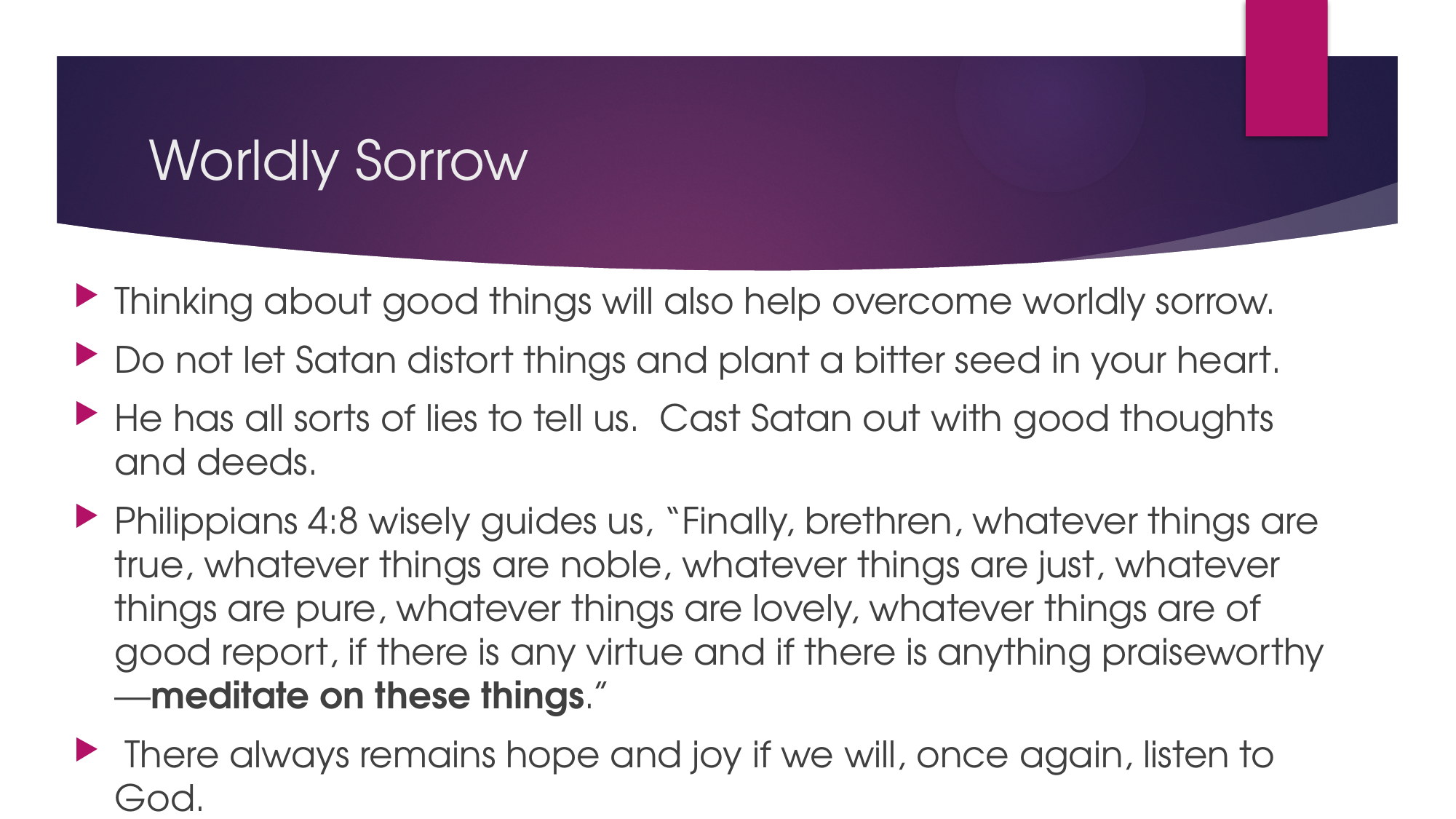

# Worldly Sorrow
Thinking about good things will also help overcome worldly sorrow.
Do not let Satan distort things and plant a bitter seed in your heart.
He has all sorts of lies to tell us.  Cast Satan out with good thoughts and deeds.
Philippians 4:8 wisely guides us, “Finally, brethren, whatever things are true, whatever things are noble, whatever things are just, whatever things are pure, whatever things are lovely, whatever things are of good report, if there is any virtue and if there is anything praiseworthy—meditate on these things.”
 There always remains hope and joy if we will, once again, listen to God.